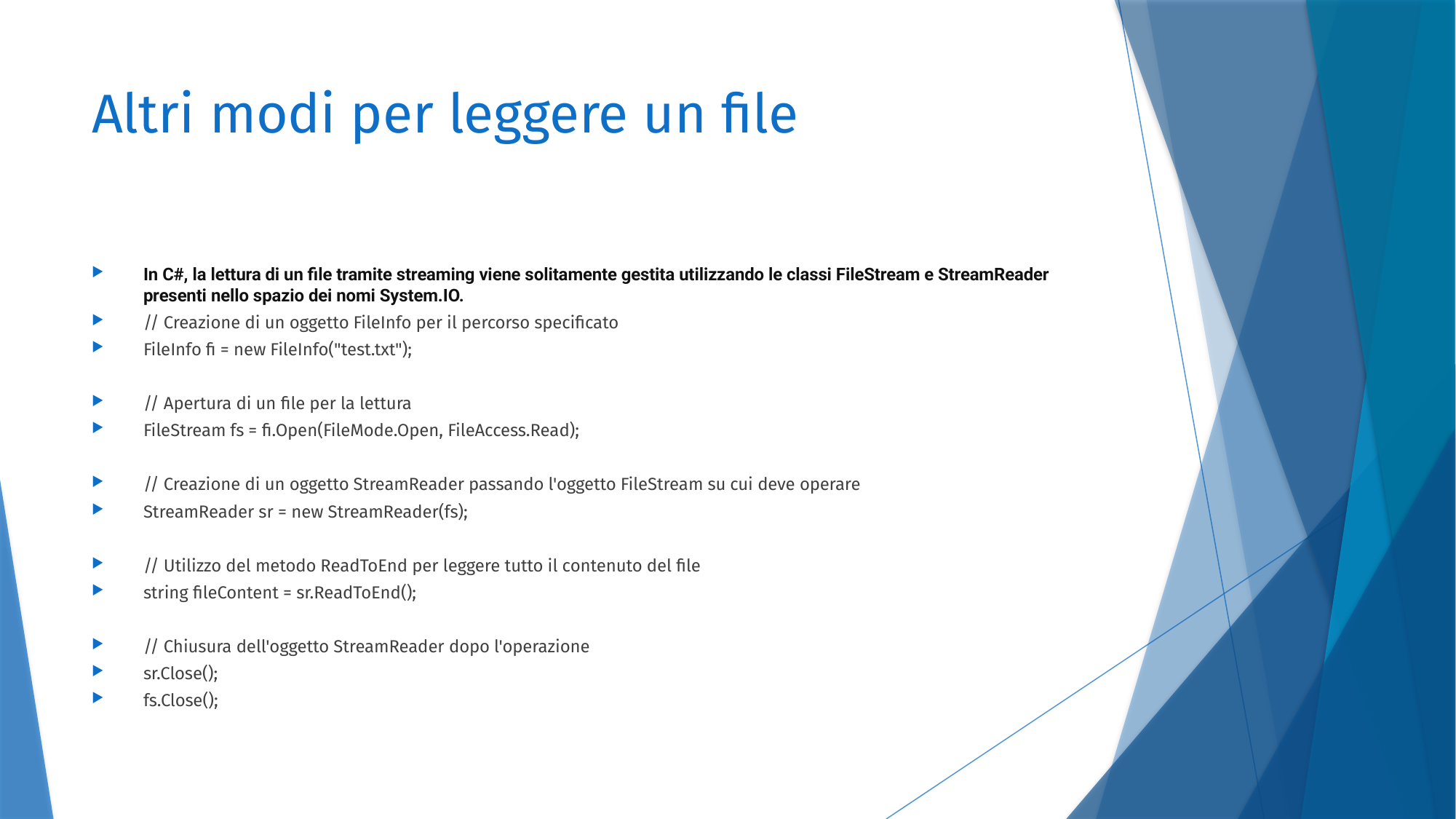

# Altri modi per leggere un file
In C#, la lettura di un file tramite streaming viene solitamente gestita utilizzando le classi FileStream e StreamReader presenti nello spazio dei nomi System.IO.
// Creazione di un oggetto FileInfo per il percorso specificato
FileInfo fi = new FileInfo("test.txt");

// Apertura di un file per la lettura
FileStream fs = fi.Open(FileMode.Open, FileAccess.Read);

// Creazione di un oggetto StreamReader passando l'oggetto FileStream su cui deve operare
StreamReader sr = new StreamReader(fs);

// Utilizzo del metodo ReadToEnd per leggere tutto il contenuto del file
string fileContent = sr.ReadToEnd();

// Chiusura dell'oggetto StreamReader dopo l'operazione
sr.Close();
fs.Close();